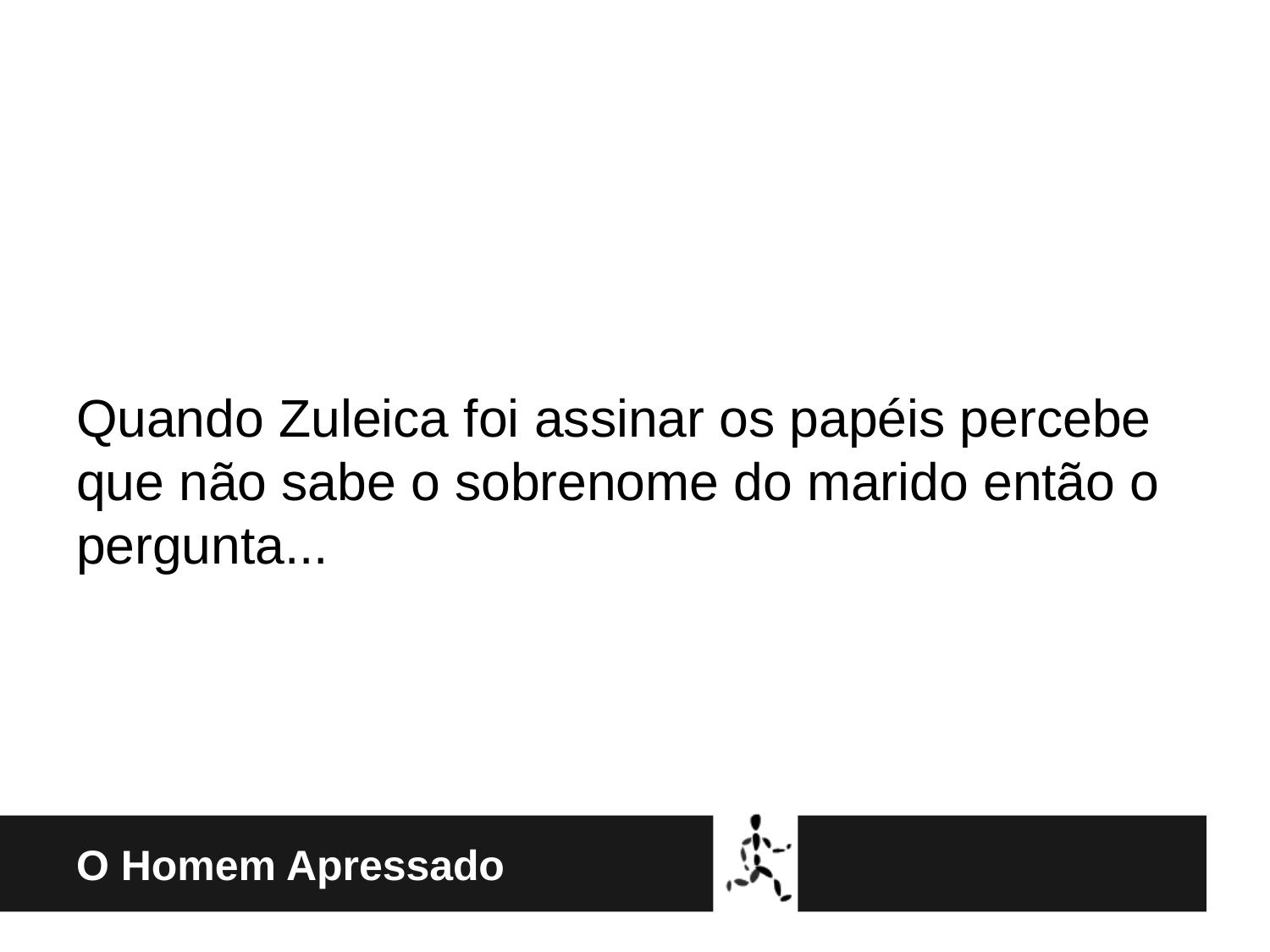

Quando Zuleica foi assinar os papéis percebe que não sabe o sobrenome do marido então o pergunta...

O Homem Apressado